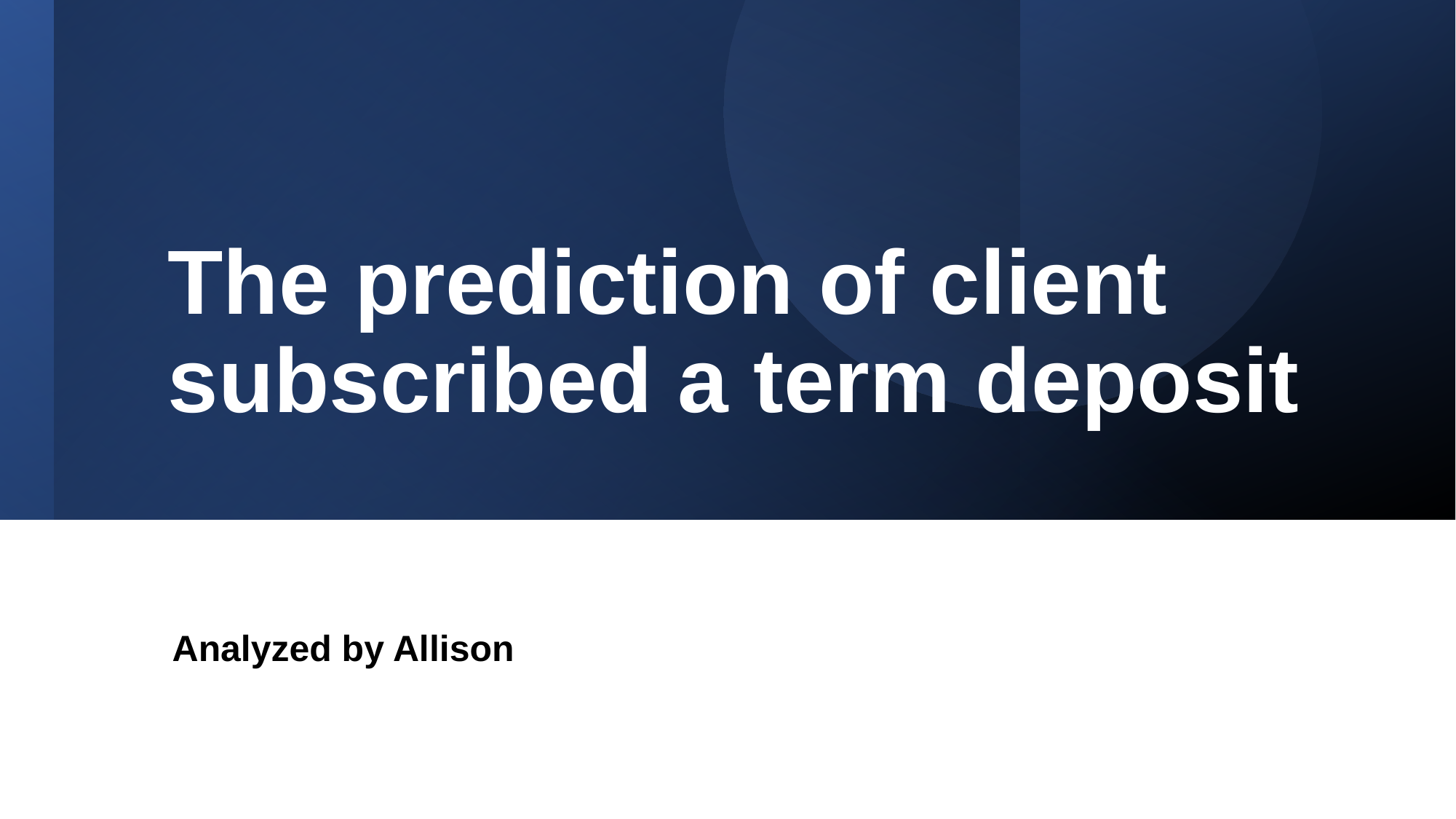

# The prediction of client subscribed a term deposit
Analyzed by Allison